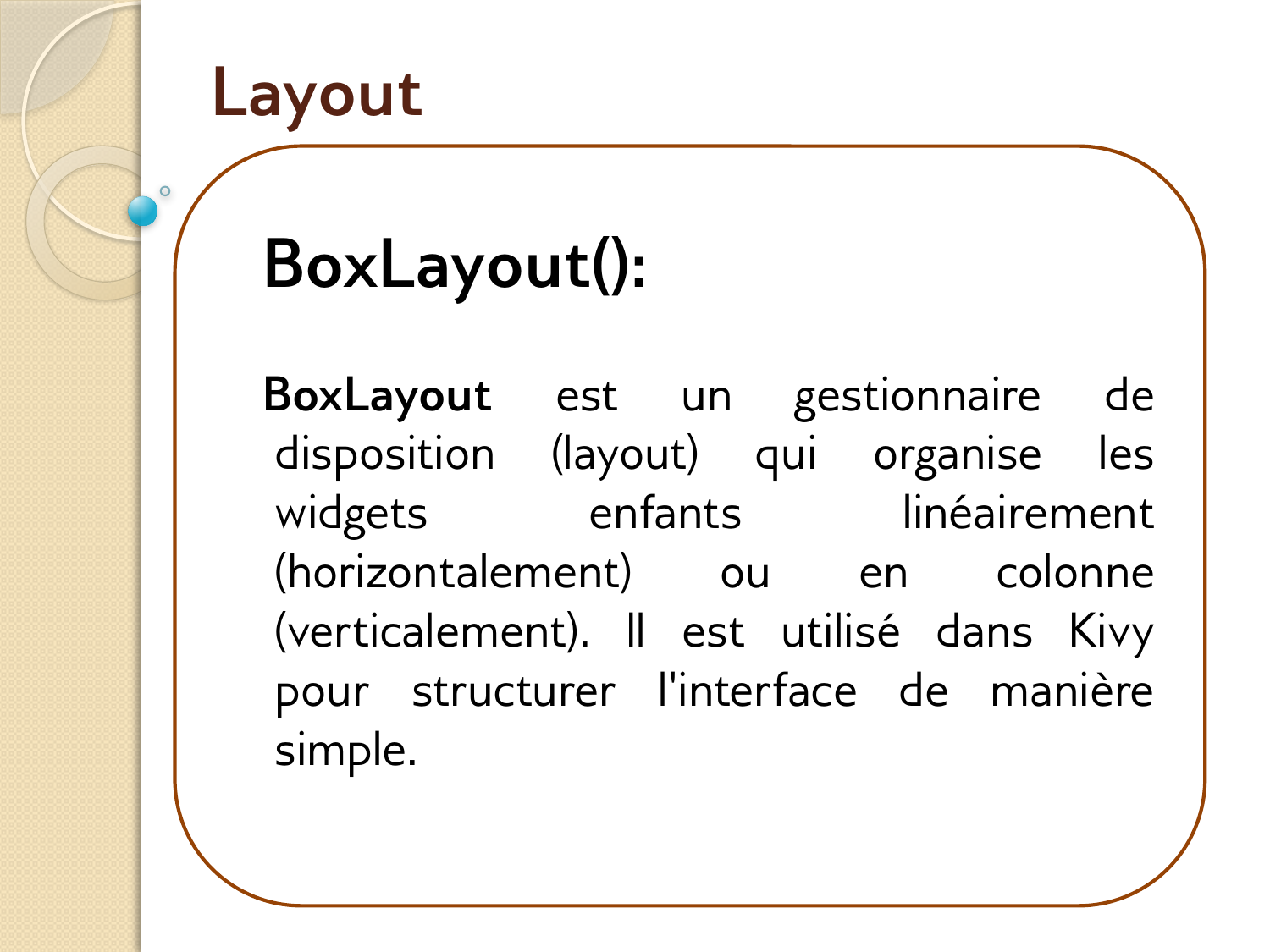

# Layout
BoxLayout():

BoxLayout est un gestionnaire de disposition (layout) qui organise les widgets enfants linéairement (horizontalement) ou en colonne (verticalement). Il est utilisé dans Kivy pour structurer l'interface de manière simple.